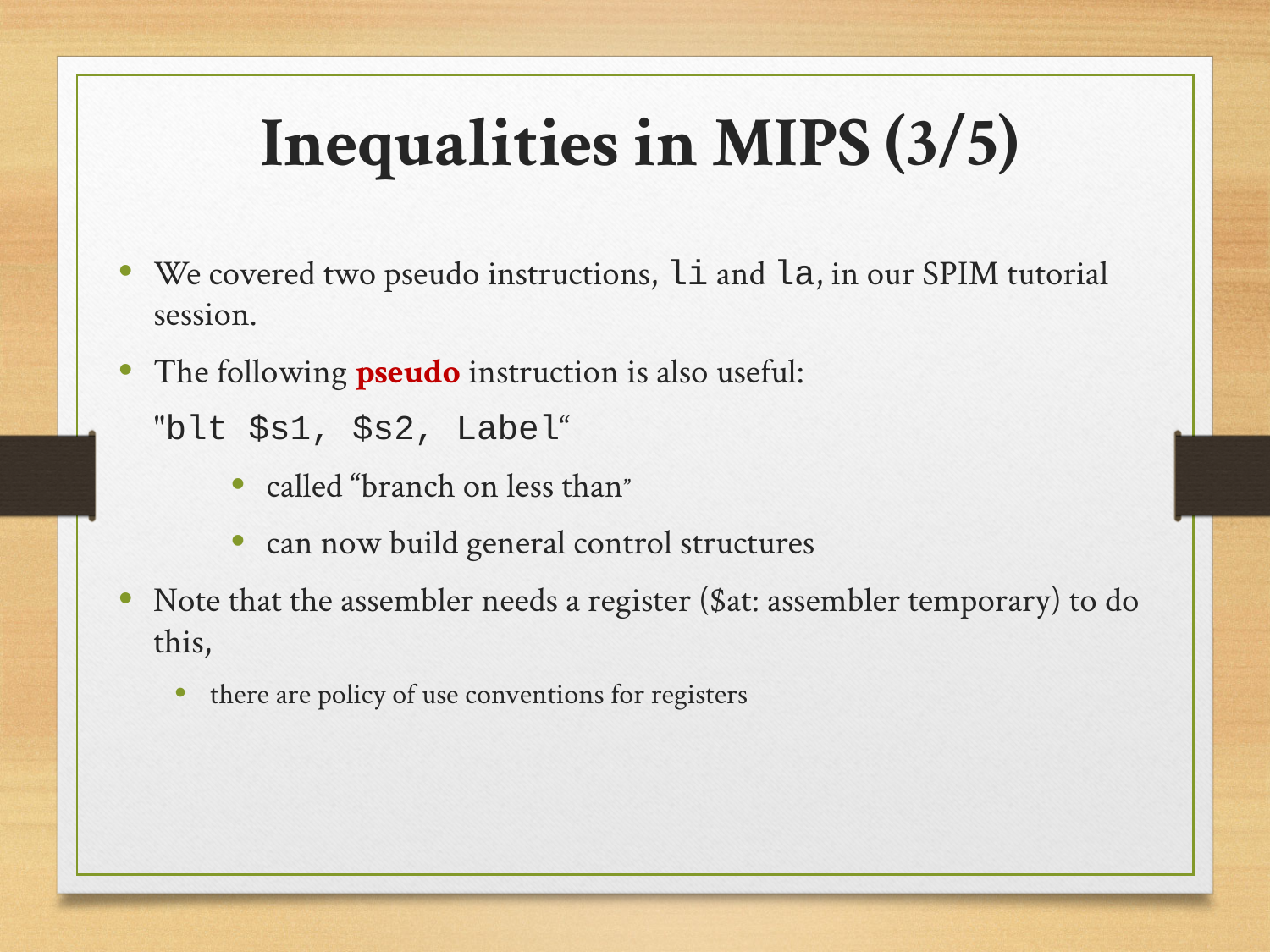

Inequalities in MIPS (3/5)
We covered two pseudo instructions, li and la, in our SPIM tutorial session.
The following pseudo instruction is also useful:
	"blt $s1, $s2, Label“
called “branch on less than”
can now build general control structures
Note that the assembler needs a register ($at: assembler temporary) to do this,
there are policy of use conventions for registers